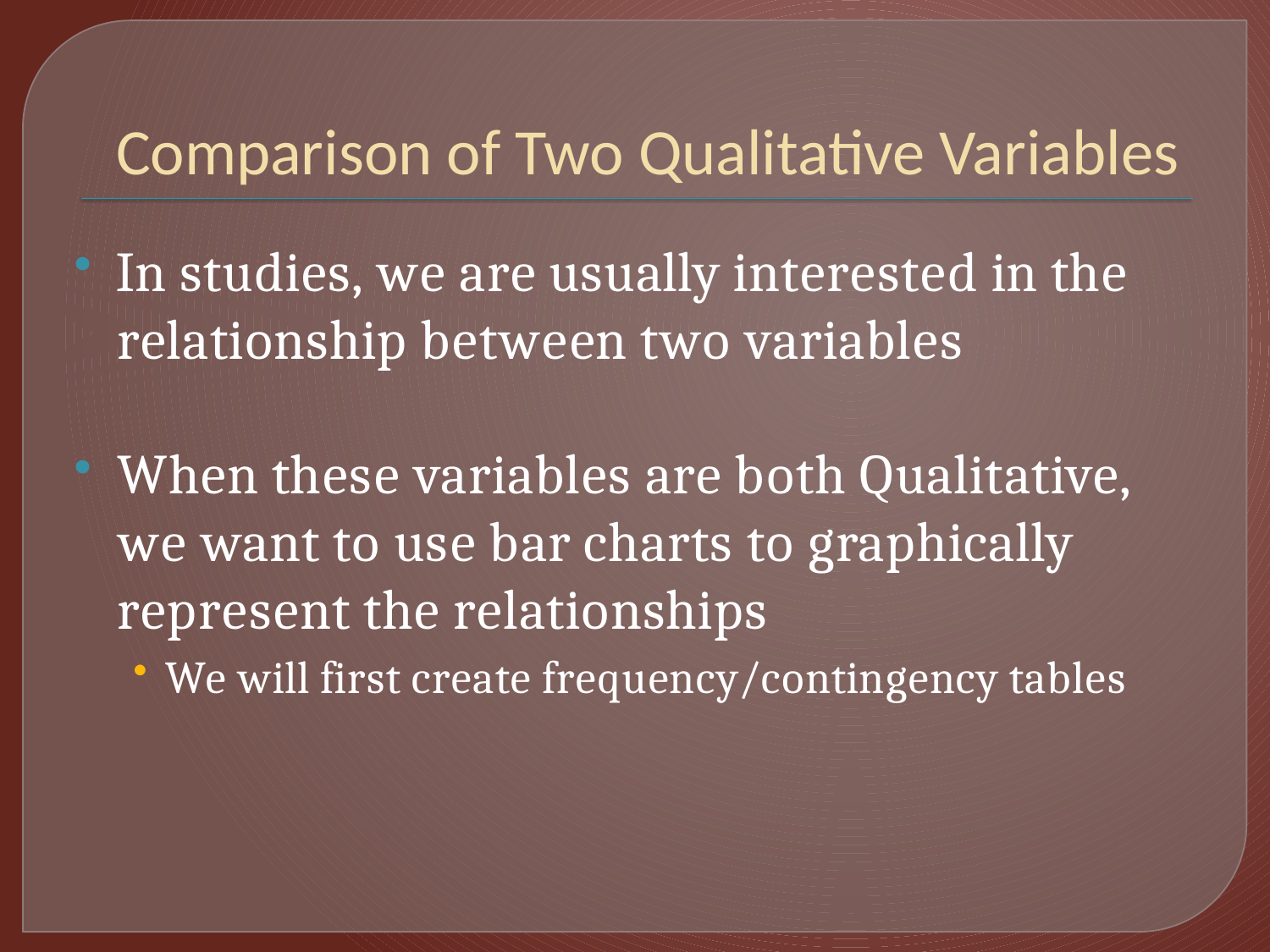

# Comparison of Two Qualitative Variables
In studies, we are usually interested in the relationship between two variables

When these variables are both Qualitative, we want to use bar charts to graphically represent the relationships
We will first create frequency/contingency tables